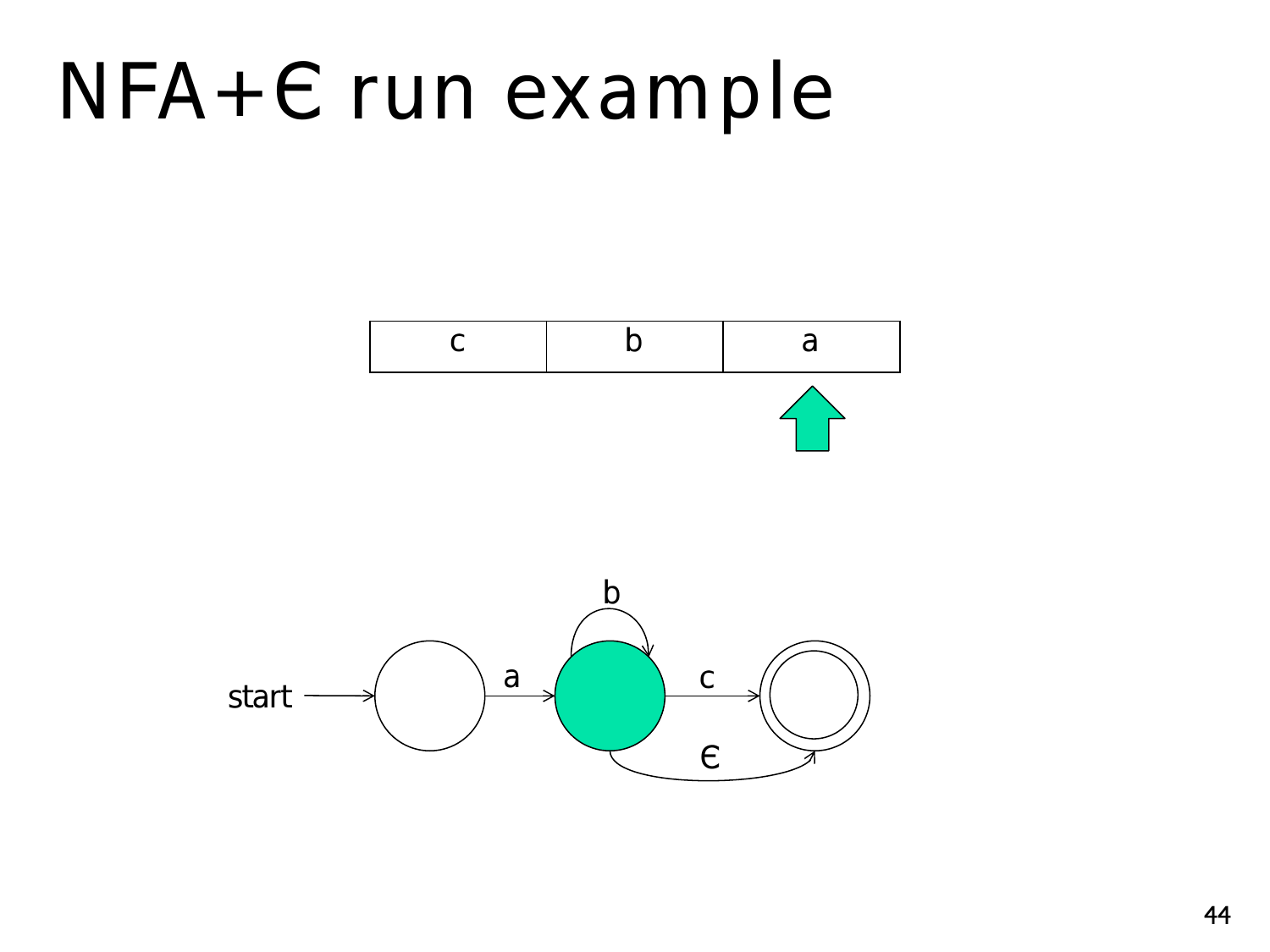

# NFA+Є run example
| c | b | a |
| --- | --- | --- |

b

a
c

start
Є
44